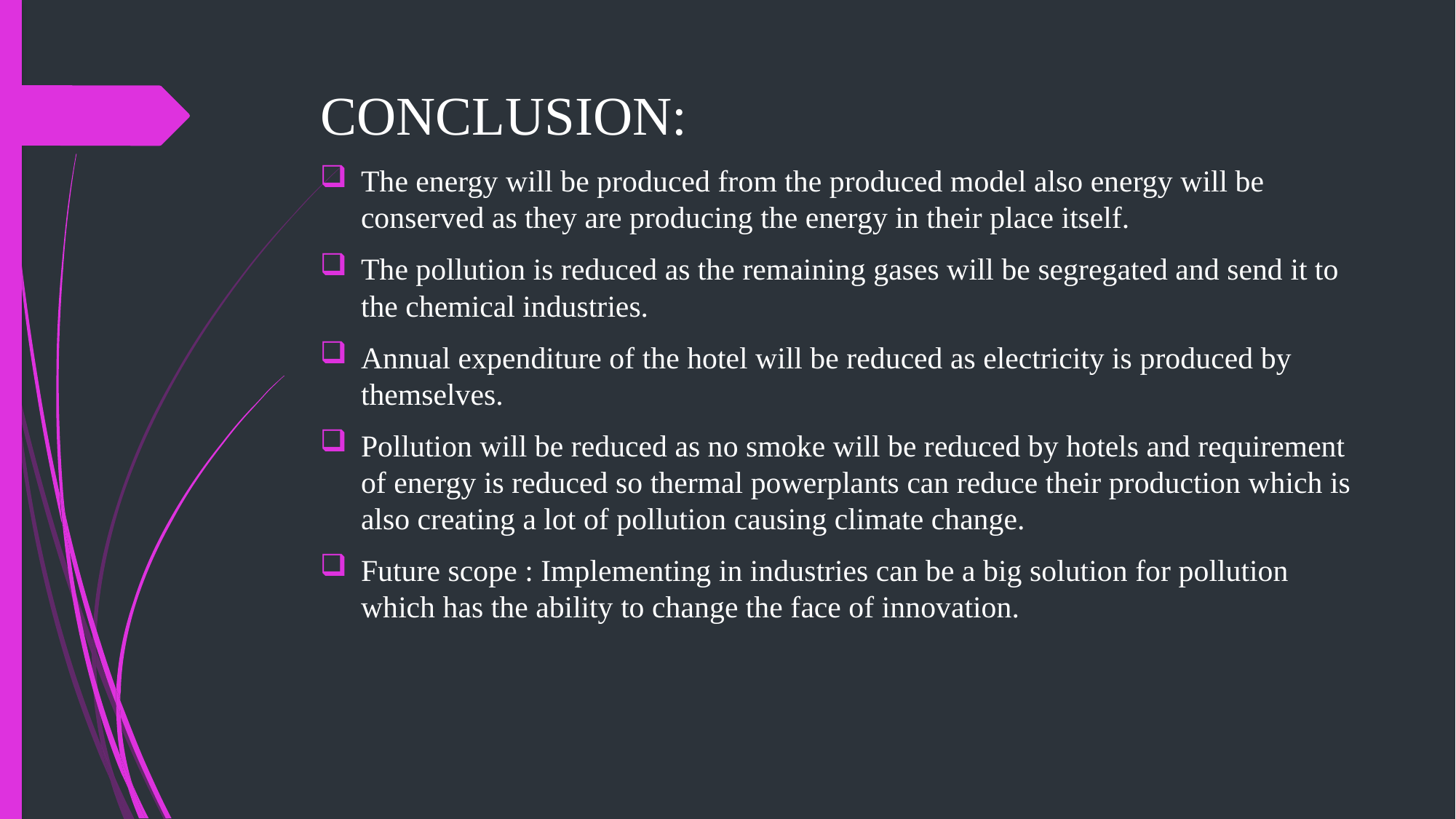

# CONCLUSION:
The energy will be produced from the produced model also energy will be conserved as they are producing the energy in their place itself.
The pollution is reduced as the remaining gases will be segregated and send it to the chemical industries.
Annual expenditure of the hotel will be reduced as electricity is produced by themselves.
Pollution will be reduced as no smoke will be reduced by hotels and requirement of energy is reduced so thermal powerplants can reduce their production which is also creating a lot of pollution causing climate change.
Future scope : Implementing in industries can be a big solution for pollution which has the ability to change the face of innovation.